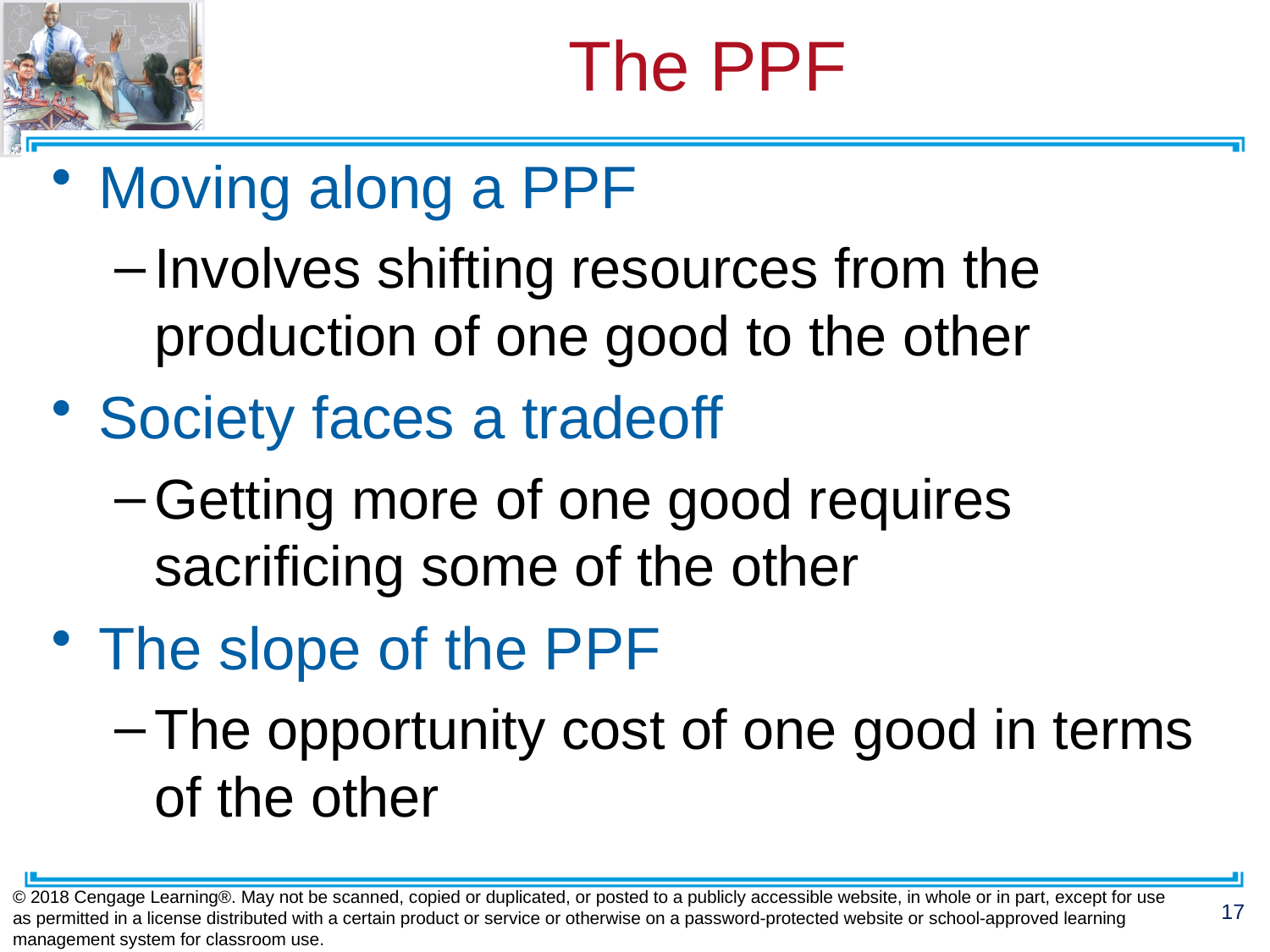

# The PPF
Moving along a PPF
Involves shifting resources from the production of one good to the other
Society faces a tradeoff
Getting more of one good requires sacrificing some of the other
The slope of the PPF
The opportunity cost of one good in terms of the other

© 2018 Cengage Learning®. May not be scanned, copied or duplicated, or posted to a publicly accessible website, in whole or in part, except for use as permitted in a license distributed with a certain product or service or otherwise on a password-protected website or school-approved learning management system for classroom use.
17